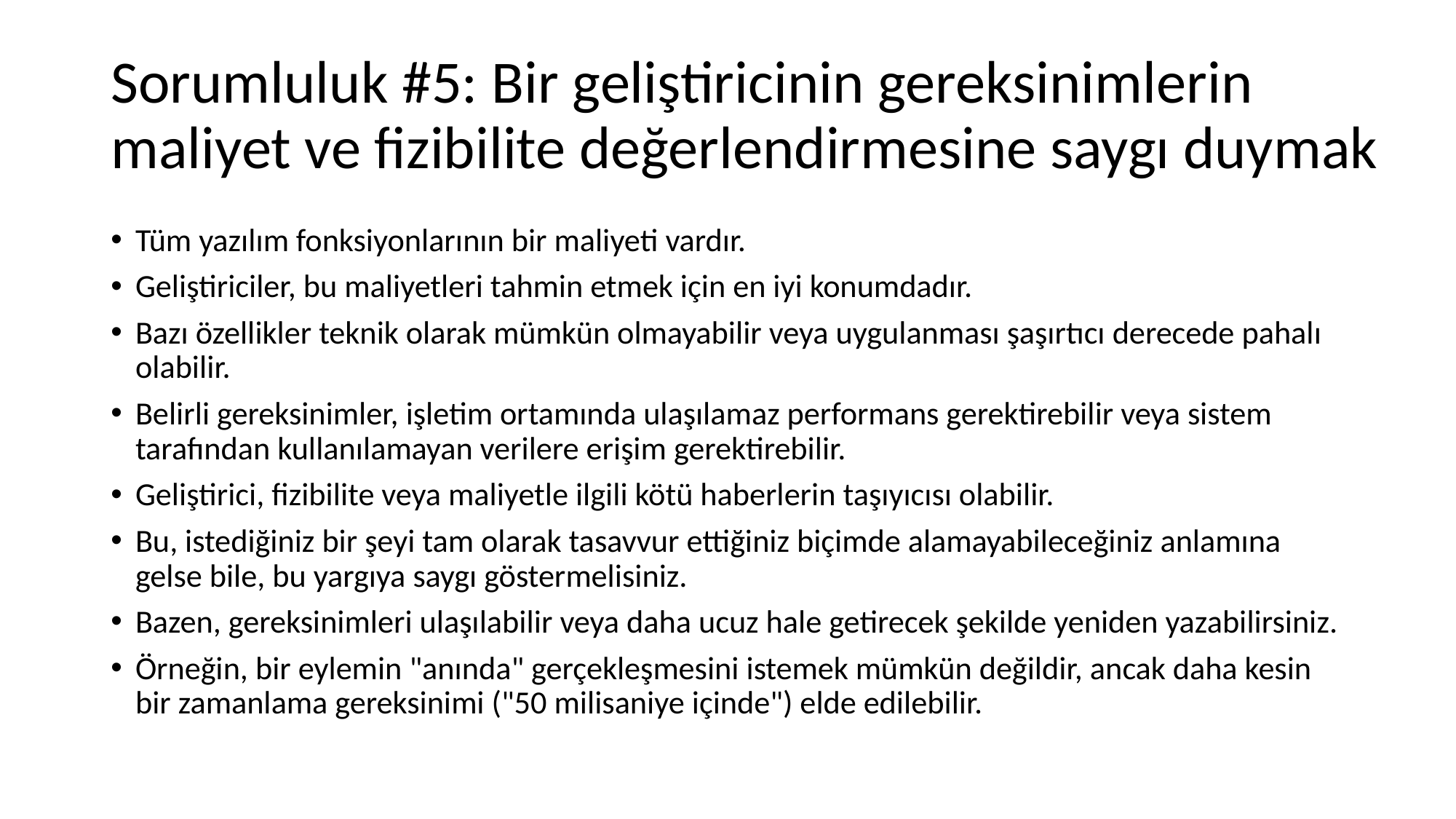

# Sorumluluk #5: Bir geliştiricinin gereksinimlerin maliyet ve fizibilite değerlendirmesine saygı duymak
Tüm yazılım fonksiyonlarının bir maliyeti vardır.
Geliştiriciler, bu maliyetleri tahmin etmek için en iyi konumdadır.
Bazı özellikler teknik olarak mümkün olmayabilir veya uygulanması şaşırtıcı derecede pahalı olabilir.
Belirli gereksinimler, işletim ortamında ulaşılamaz performans gerektirebilir veya sistem tarafından kullanılamayan verilere erişim gerektirebilir.
Geliştirici, fizibilite veya maliyetle ilgili kötü haberlerin taşıyıcısı olabilir.
Bu, istediğiniz bir şeyi tam olarak tasavvur ettiğiniz biçimde alamayabileceğiniz anlamına gelse bile, bu yargıya saygı göstermelisiniz.
Bazen, gereksinimleri ulaşılabilir veya daha ucuz hale getirecek şekilde yeniden yazabilirsiniz.
Örneğin, bir eylemin "anında" gerçekleşmesini istemek mümkün değildir, ancak daha kesin bir zamanlama gereksinimi ("50 milisaniye içinde") elde edilebilir.